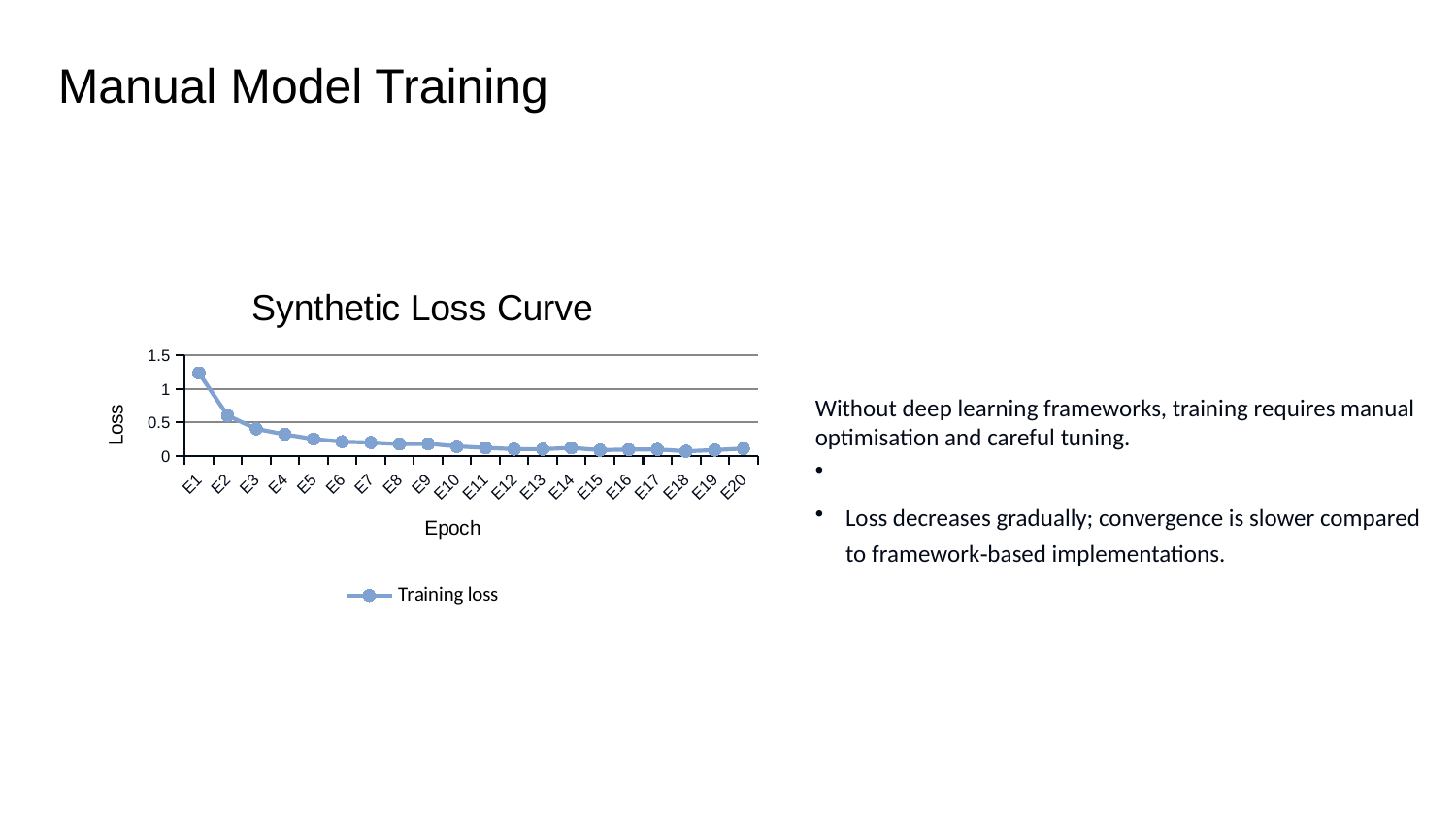

Manual Model Training

### Chart: Synthetic Loss Curve

| Category | Training loss |
|---|---|
| E1 | 1.2401046966801217 |
| E2 | 0.6031634190543385 |
| E3 | 0.40370144135301844 |
| E4 | 0.32056297910254206 |
| E5 | 0.2507633191306647 |
| E6 | 0.2105309809493497 |
| E7 | 0.19780627034713658 |
| E8 | 0.17537176727801015 |
| E9 | 0.17870575347854867 |
| E10 | 0.14114012254362385 |
| E11 | 0.1182483739901684 |
| E12 | 0.1000425413929366 |
| E13 | 0.09776553589504279 |
| E14 | 0.11784683230075263 |
| E15 | 0.08431582726141422 |
| E16 | 0.09283566423234954 |
| E17 | 0.0948855632425154 |
| E18 | 0.06757643703110755 |
| E19 | 0.08476776783835595 |
| E20 | 0.1081500244825882 |
Without deep learning frameworks, training requires manual optimisation and careful tuning.

Loss decreases gradually; convergence is slower compared to framework‑based implementations.